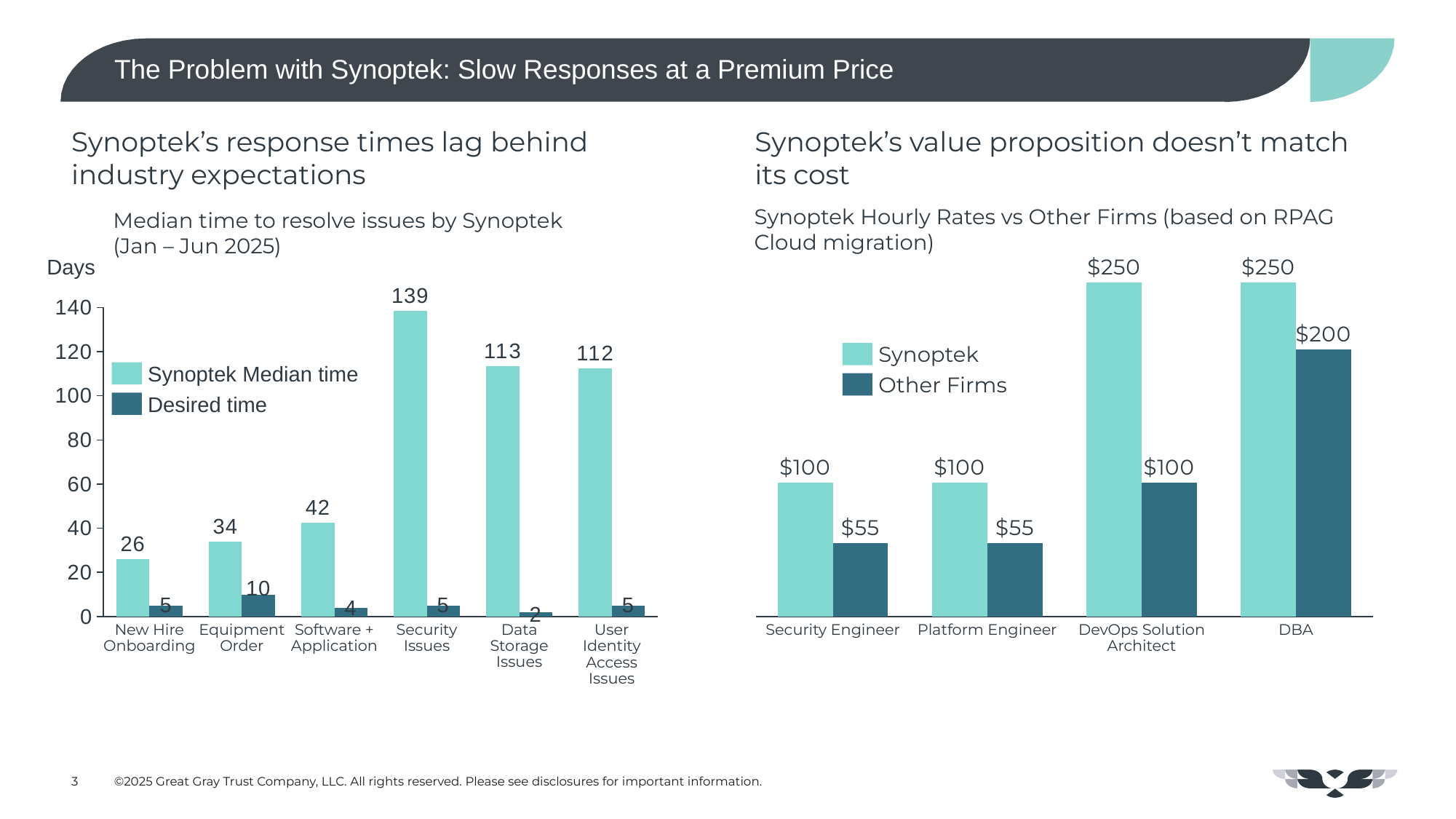

# The Problem with Synoptek: Slow Responses at a Premium Price
Synoptek’s response times lag behind industry expectations
Synoptek’s value proposition doesn’t match its cost
Synoptek Hourly Rates vs Other Firms (based on RPAG Cloud migration)
Median time to resolve issues by Synoptek
(Jan – Jun 2025)

### Chart

| Category |  |  |
|---|---|---|
Days

### Chart

| Category |  |  |
|---|---|---|
Synoptek

Synoptek Median time

Other Firms

Desired time
New Hire Onboarding
Equipment Order
Software + Application
Security Issues
Data Storage Issues
User Identity Access Issues
Security Engineer
Platform Engineer
DevOps Solution Architect
DBA